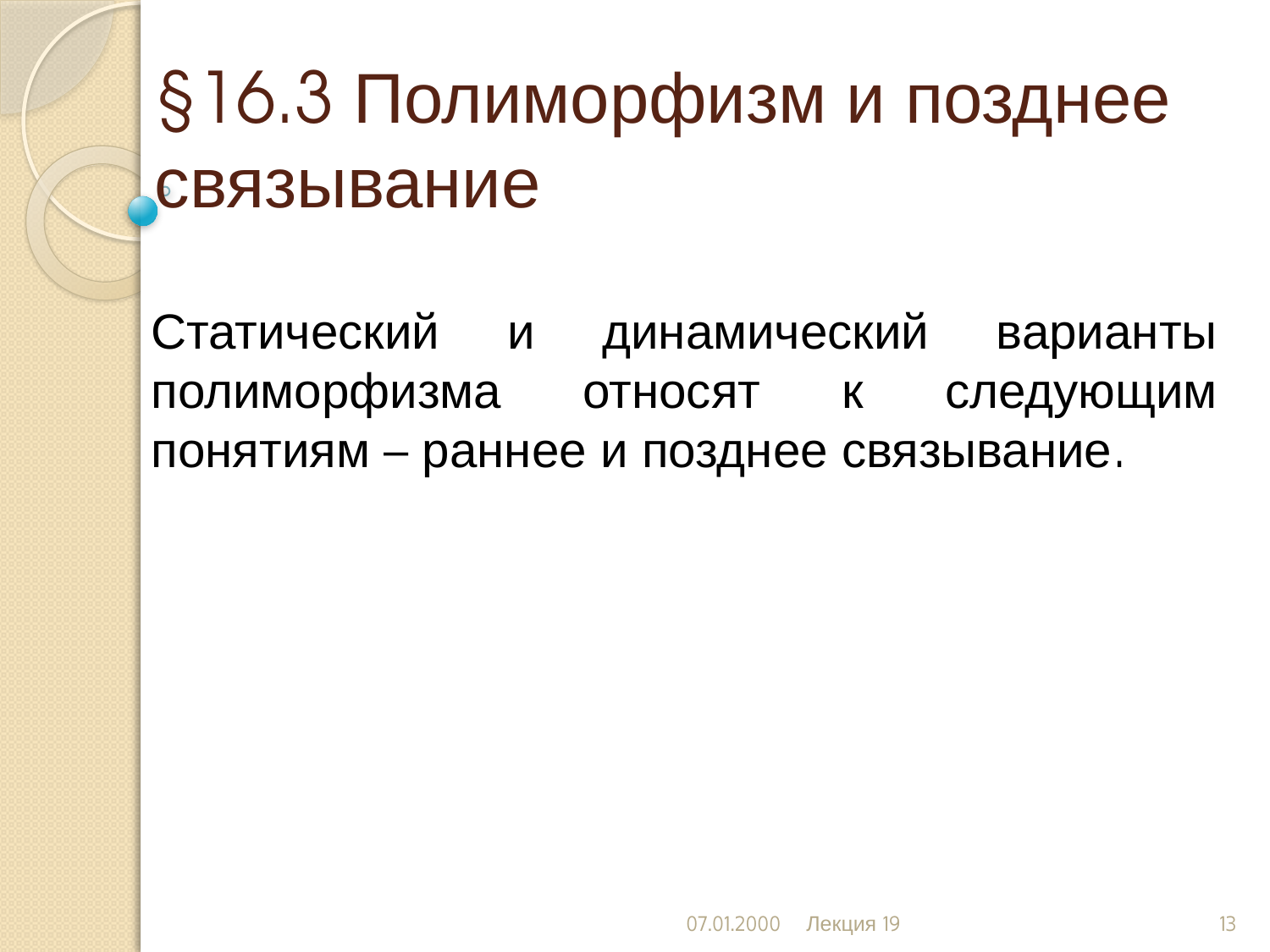

# §16.3 Полиморфизм и позднее связывание
Статический и динамический варианты полиморфизма относят к следующим понятиям – раннее и позднее связывание.

07.01.2000
Лекция 19
13